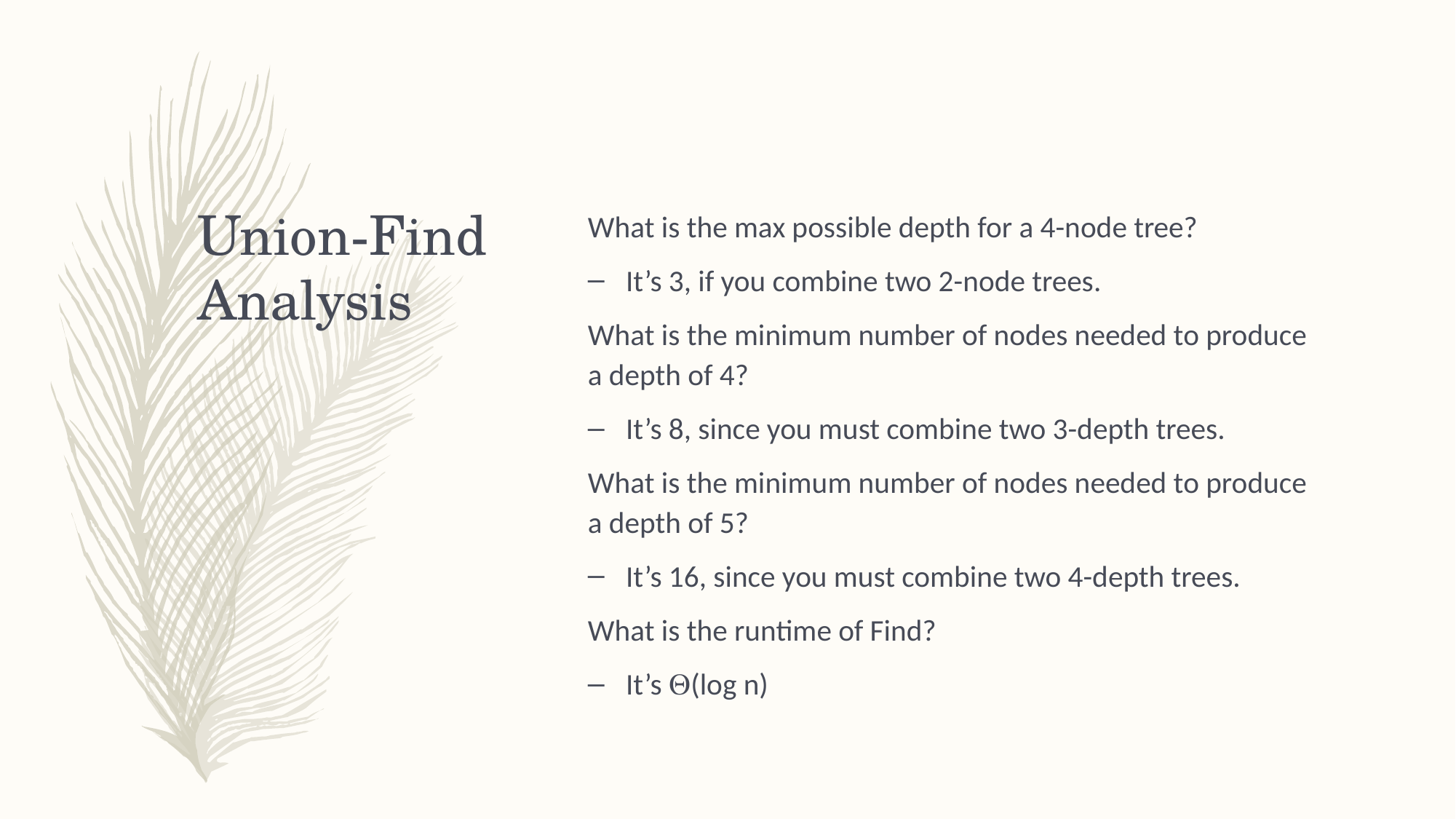

# Union-Find Analysis
What is the max possible depth for a 4-node tree?
It’s 3, if you combine two 2-node trees.
What is the minimum number of nodes needed to produce a depth of 4?
It’s 8, since you must combine two 3-depth trees.
What is the minimum number of nodes needed to produce a depth of 5?
It’s 16, since you must combine two 4-depth trees.
What is the runtime of Find?
It’s Θ(log n)